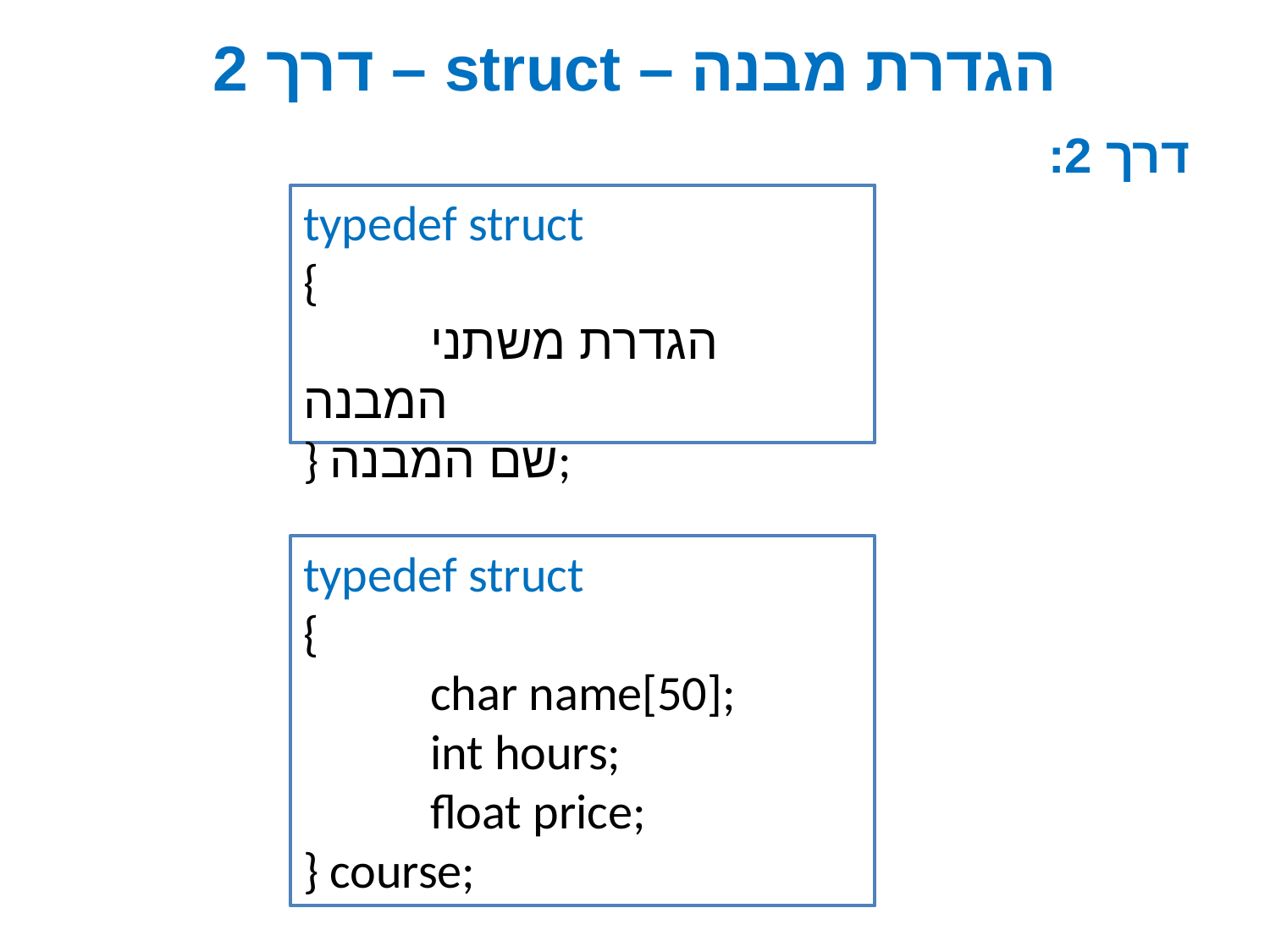

# הגדרת מבנה – struct – דרך 2
דרך 2:
typedef struct
{
	הגדרת משתני המבנה
} שם המבנה;

typedef struct
{
	char name[50];
	int hours;
	float price;
} course;